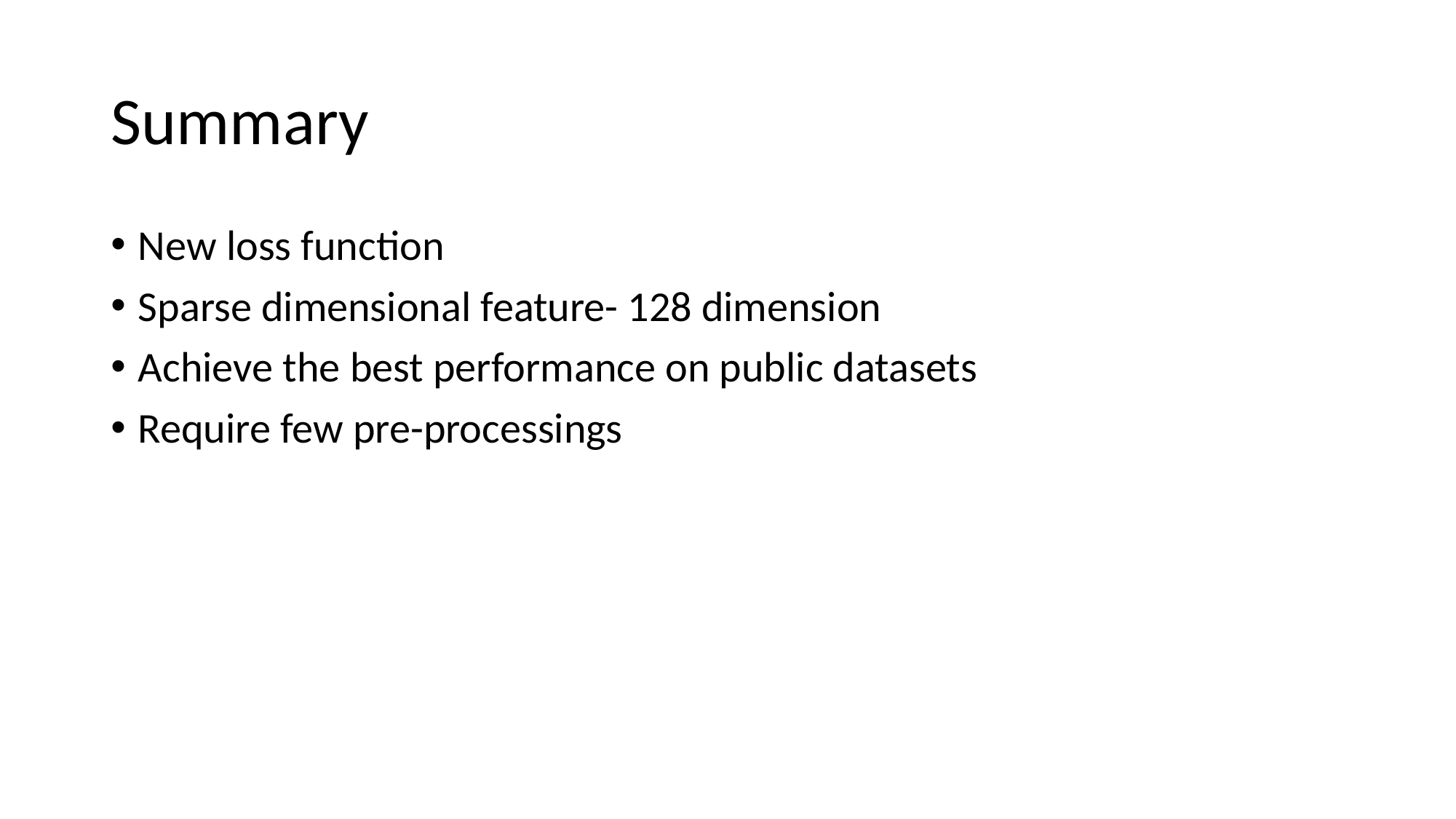

# Summary
New loss function
Sparse dimensional feature- 128 dimension
Achieve the best performance on public datasets
Require few pre-processings